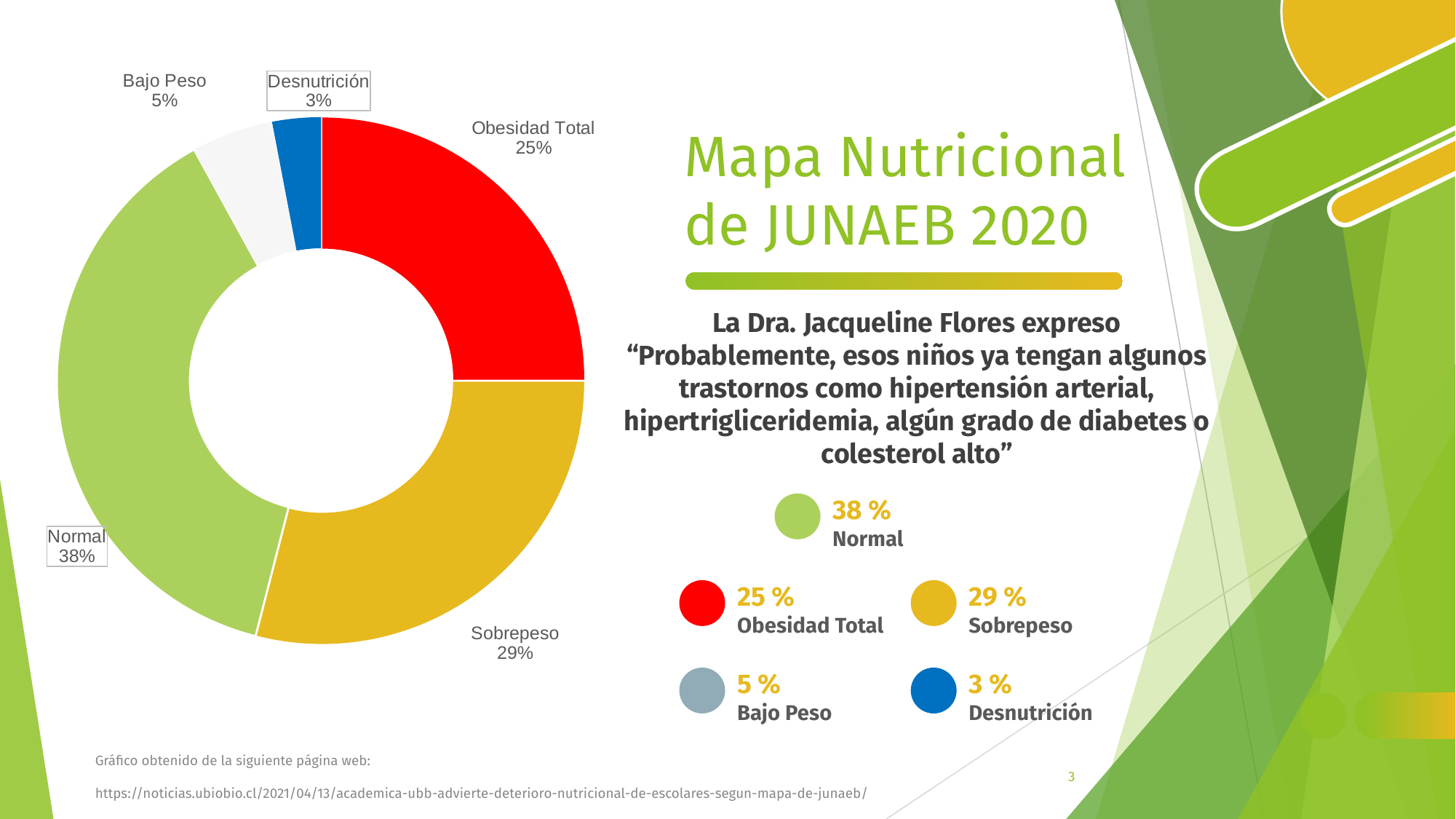

### Chart

| Category | Ventas |
|---|---|
| Obesidad Total | 25.0 |
| Sobrepeso | 29.0 |
| Normal | 38.0 |
| Bajo Peso | 5.0 |
| Desnutrición | 3.0 |
# Mapa Nutricional de JUNAEB 2020
La Dra. Jacqueline Flores expreso “Probablemente, esos niños ya tengan algunos trastornos como hipertensión arterial, hipertrigliceridemia, algún grado de diabetes o colesterol alto”
38 %

Normal
25 %
29 %

Obesidad Total
Sobrepeso
5 %
3 %

Bajo Peso
Desnutrición
3
Gráfico obtenido de la siguiente página web:

https://noticias.ubiobio.cl/2021/04/13/academica-ubb-advierte-deterioro-nutricional-de-escolares-segun-mapa-de-junaeb/